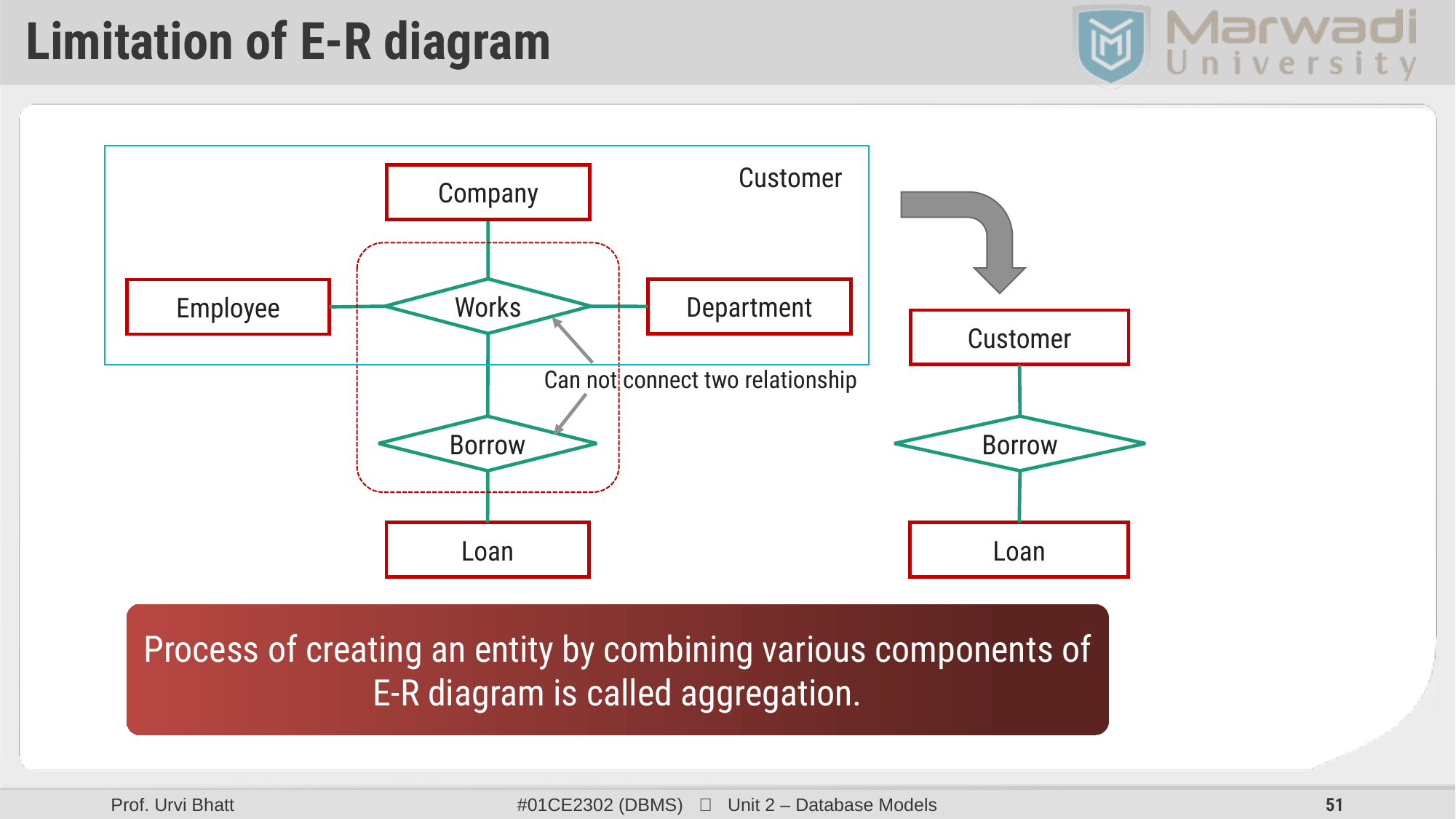

# Limitation of E-R diagram

Customer
Company

Works
Department
Employee
Customer
Can not connect two relationship
Borrow
Borrow
Loan
Loan
Process of creating an entity by combining various components of E-R diagram is called aggregation.